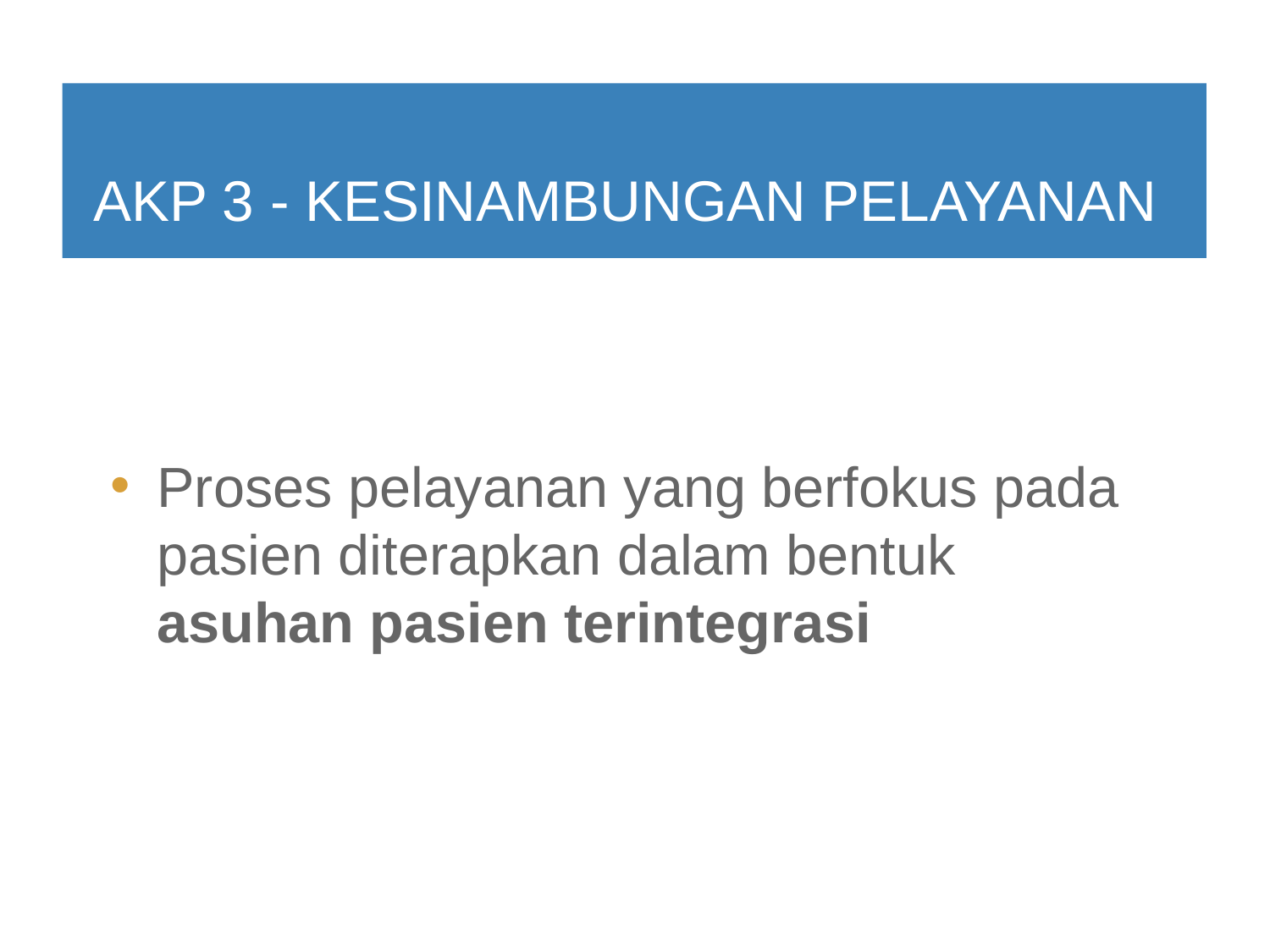

# AKP 3 - KESINAMBUNGAN PELAYANAN
Proses pelayanan yang berfokus pada pasien diterapkan dalam bentuk asuhan pasien terintegrasi